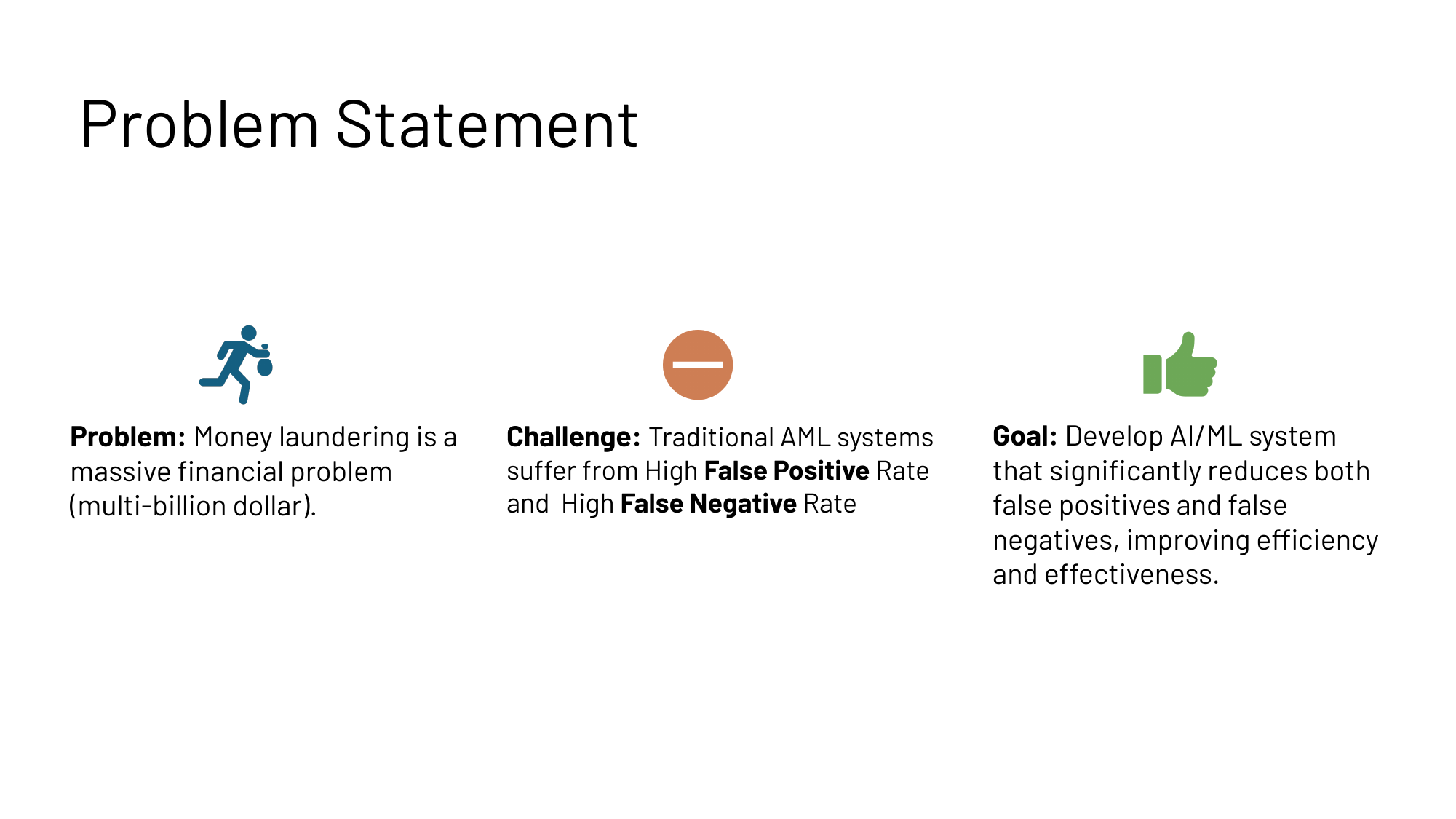

# Problem Statement
Problem: Money laundering is a massive financial problem (multi-billion dollar).
Challenge: Traditional AML systems suffer from High False Positive Rate and  High False Negative Rate
Goal: Develop AI/ML system that significantly reduces both false positives and false negatives, improving efficiency and effectiveness.